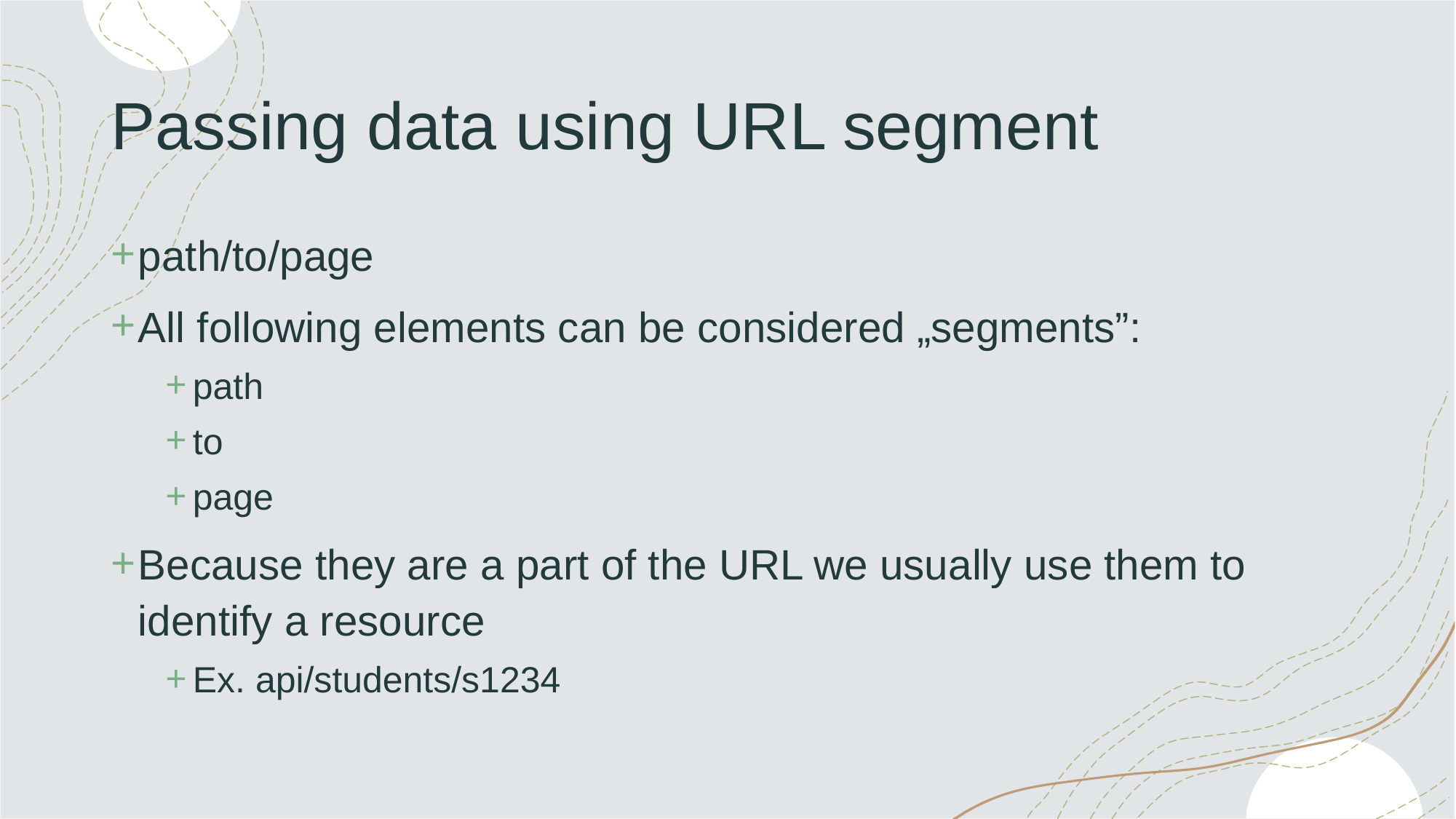

# Passing data using URL segment
path/to/page
All following elements can be considered „segments”:
path
to
page
Because they are a part of the URL we usually use them to identify a resource
Ex. api/students/s1234